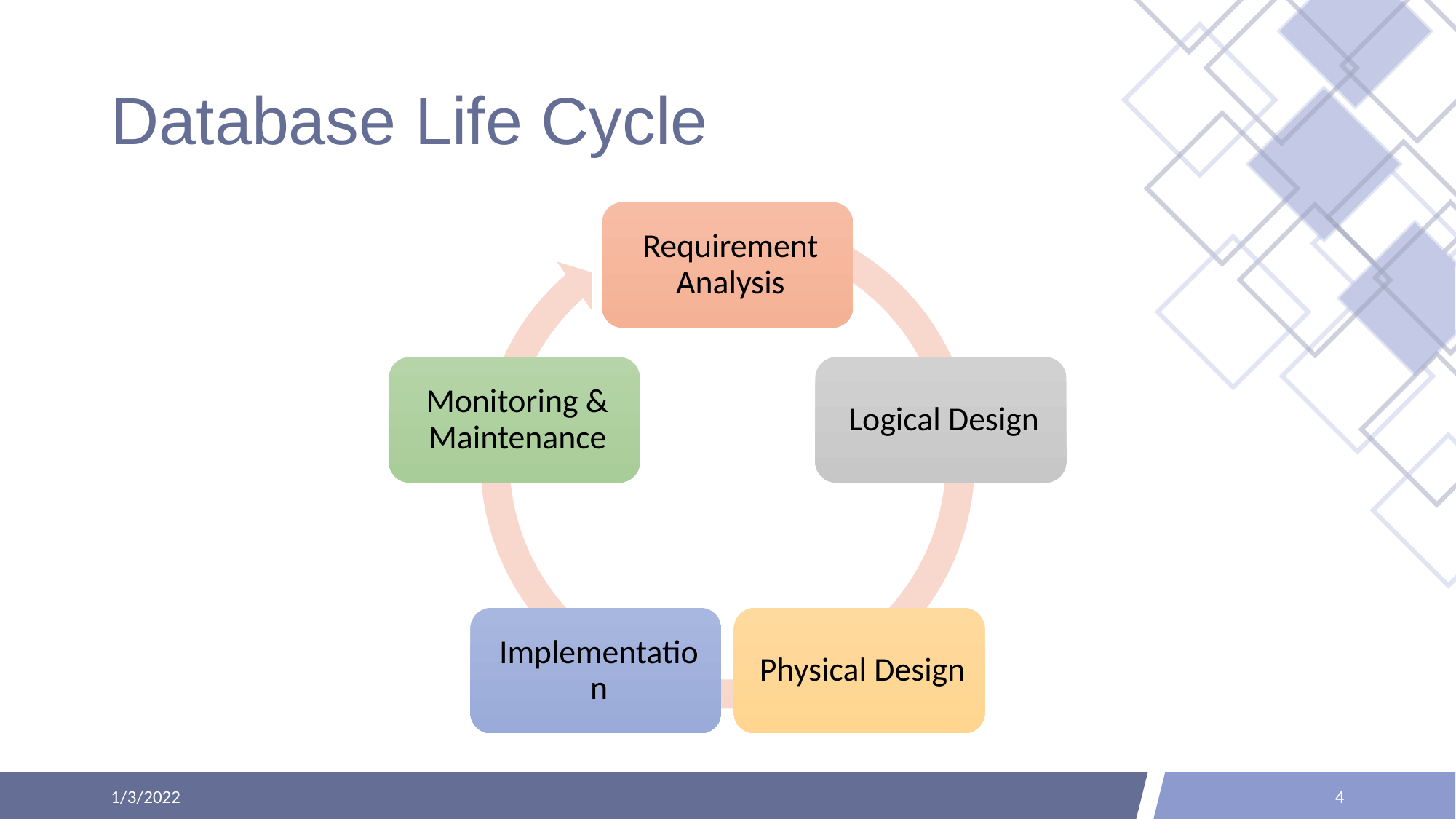

# Database Life Cycle
Requirement Analysis
Logical Design
Physical Design
Implementation
Monitoring & Maintenance
1/3/2022
4